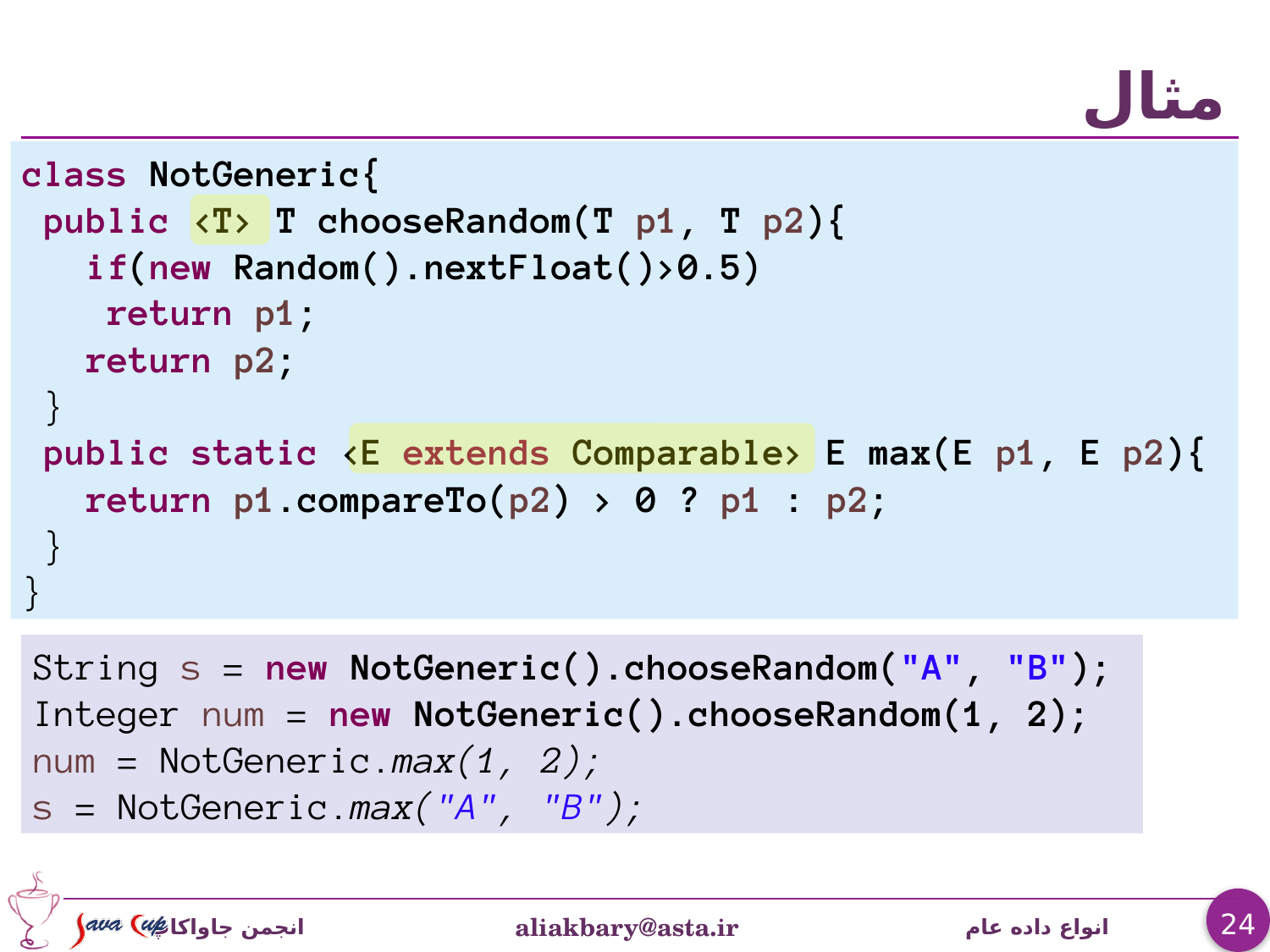

# مثال
class NotGeneric{
 public <T> T chooseRandom(T p1, T p2){
   if(new Random().nextFloat()>0.5)
    return p1;
   return p2;
 }
 public static <E extends Comparable> E max(E p1, E p2){
   return p1.compareTo(p2) > 0 ? p1 : p2;
 }
}

String s = new NotGeneric().chooseRandom("A", "B");
Integer num = new NotGeneric().chooseRandom(1, 2);
num = NotGeneric.max(1, 2);
s = NotGeneric.max("A", "B");